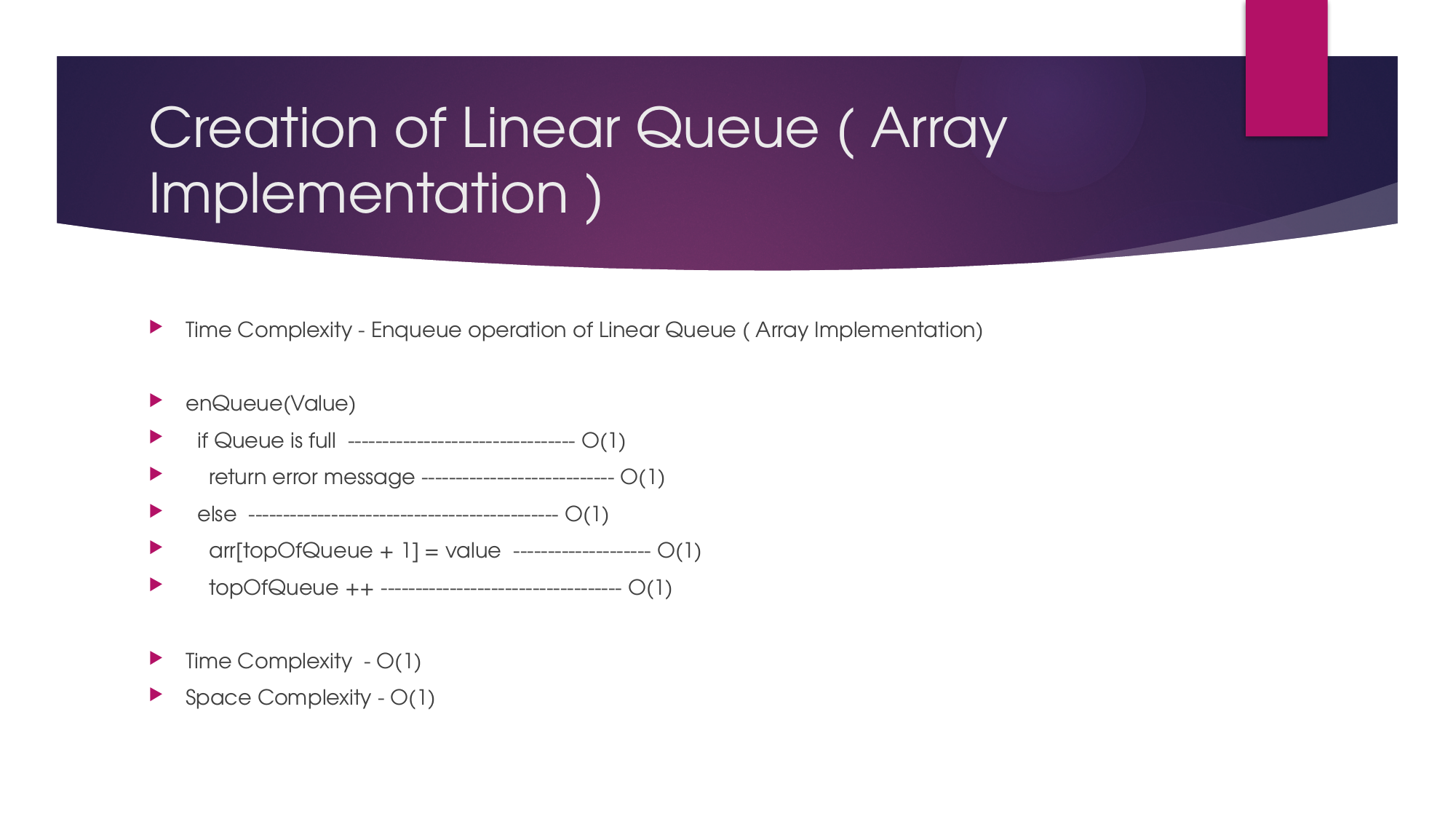

# Creation of Linear Queue ( Array Implementation )
Time Complexity - Enqueue operation of Linear Queue ( Array Implementation)

enQueue(Value)
  if Queue is full  --------------------------------- O(1)
    return error message ---------------------------- O(1)
  else  --------------------------------------------- O(1)
    arr[topOfQueue + 1] = value  -------------------- O(1)
    topOfQueue ++ ----------------------------------- O(1)

Time Complexity  - O(1)
Space Complexity - O(1)